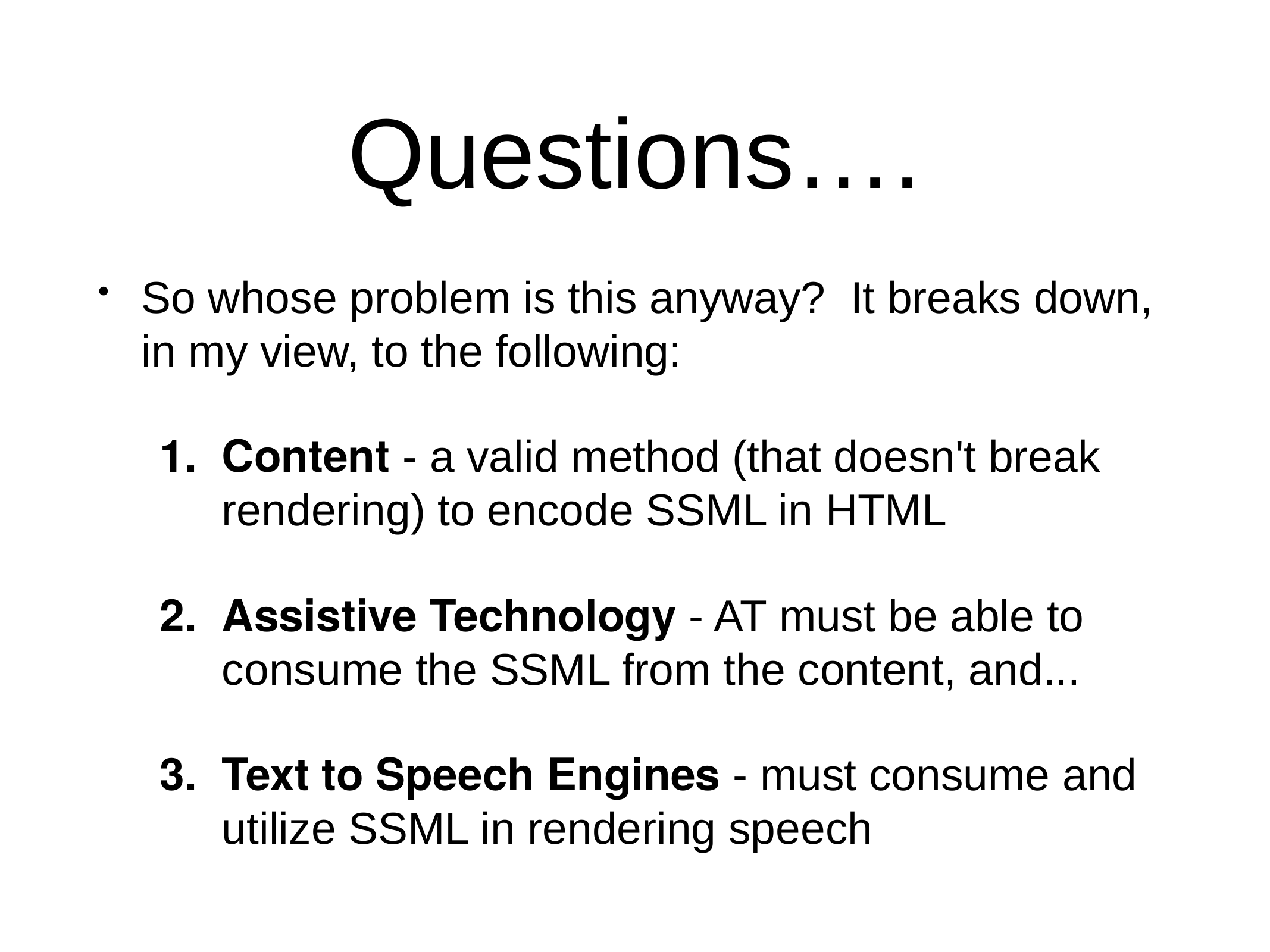

# Questions….
So whose problem is this anyway?  It breaks down, in my view, to the following:
Content - a valid method (that doesn't break rendering) to encode SSML in HTML
Assistive Technology - AT must be able to consume the SSML from the content, and...
Text to Speech Engines - must consume and utilize SSML in rendering speech